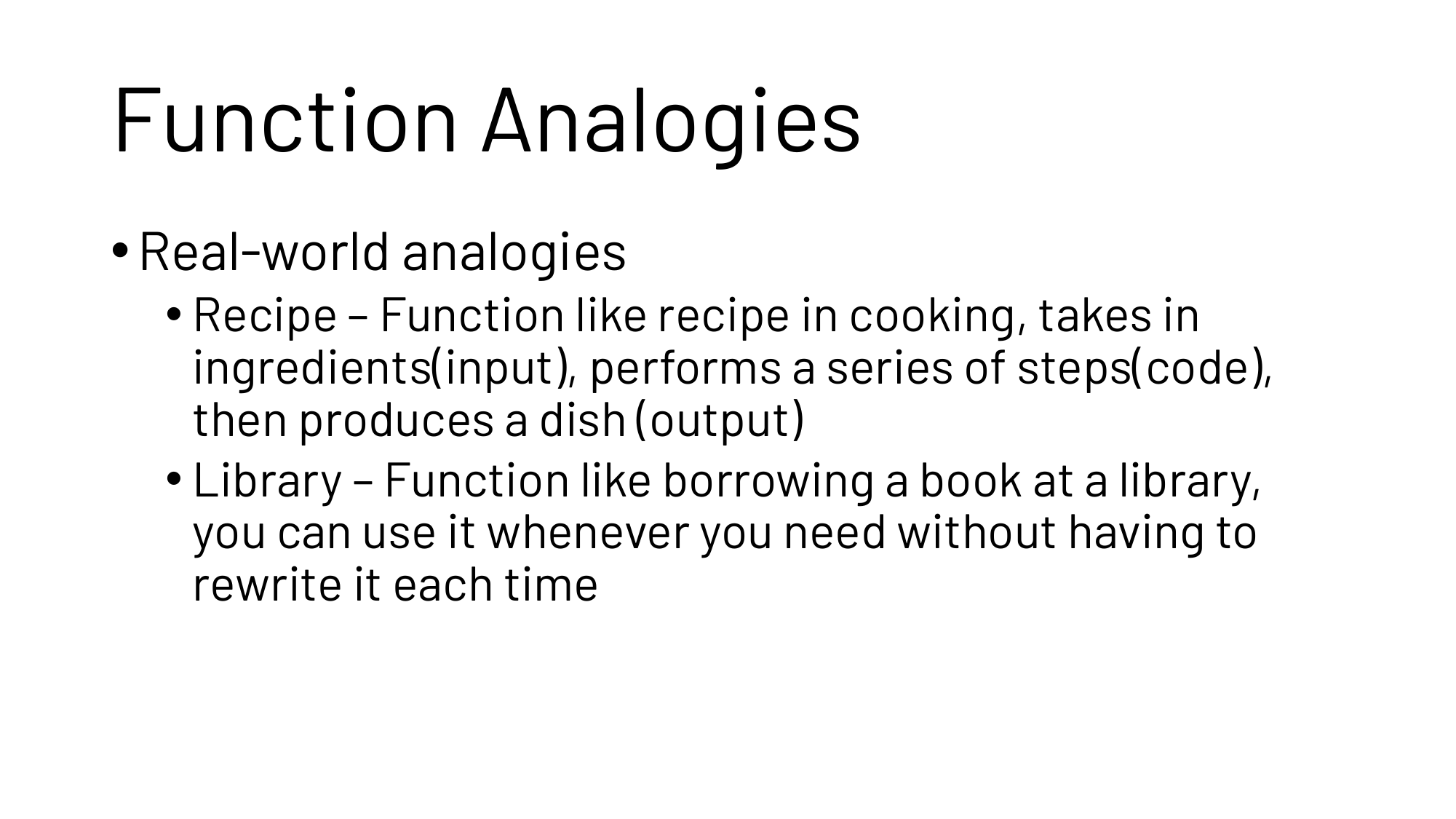

# Function Analogies
Real-world analogies
Recipe – Function like recipe in cooking, takes in ingredients(input), performs a series of steps(code), then produces a dish (output)
Library – Function like borrowing a book at a library, you can use it whenever you need without having to rewrite it each time